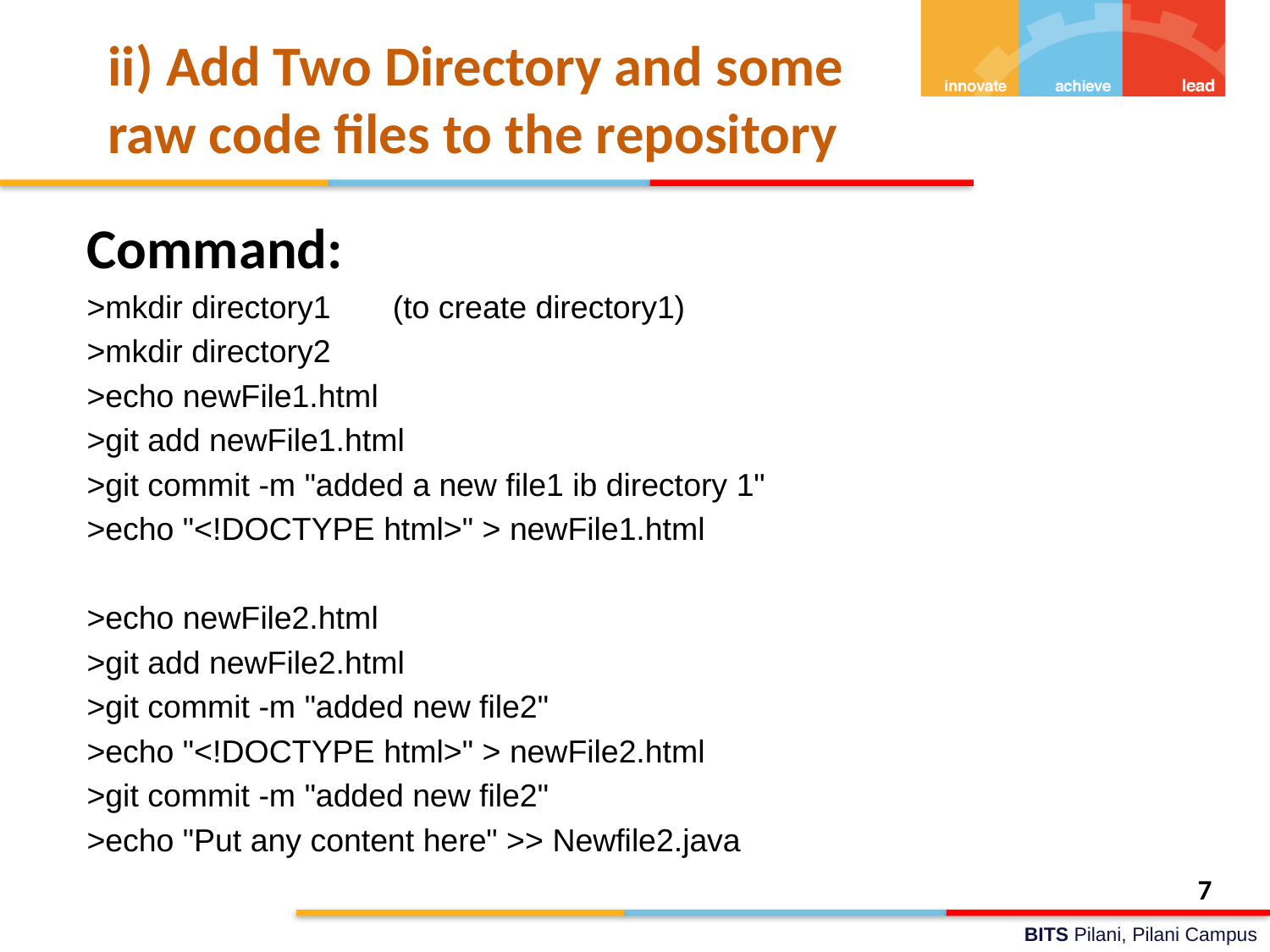

# ii) Add Two Directory and some raw code files to the repository
Command:
>mkdir directory1       (to create directory1)
>mkdir directory2
>echo newFile1.html
>git add newFile1.html
>git commit -m "added a new file1 ib directory 1"
>echo "<!DOCTYPE html>" > newFile1.html

>echo newFile2.html
>git add newFile2.html
>git commit -m "added new file2"
>echo "<!DOCTYPE html>" > newFile2.html
>git commit -m "added new file2"
>echo "Put any content here" >> Newfile2.java

7